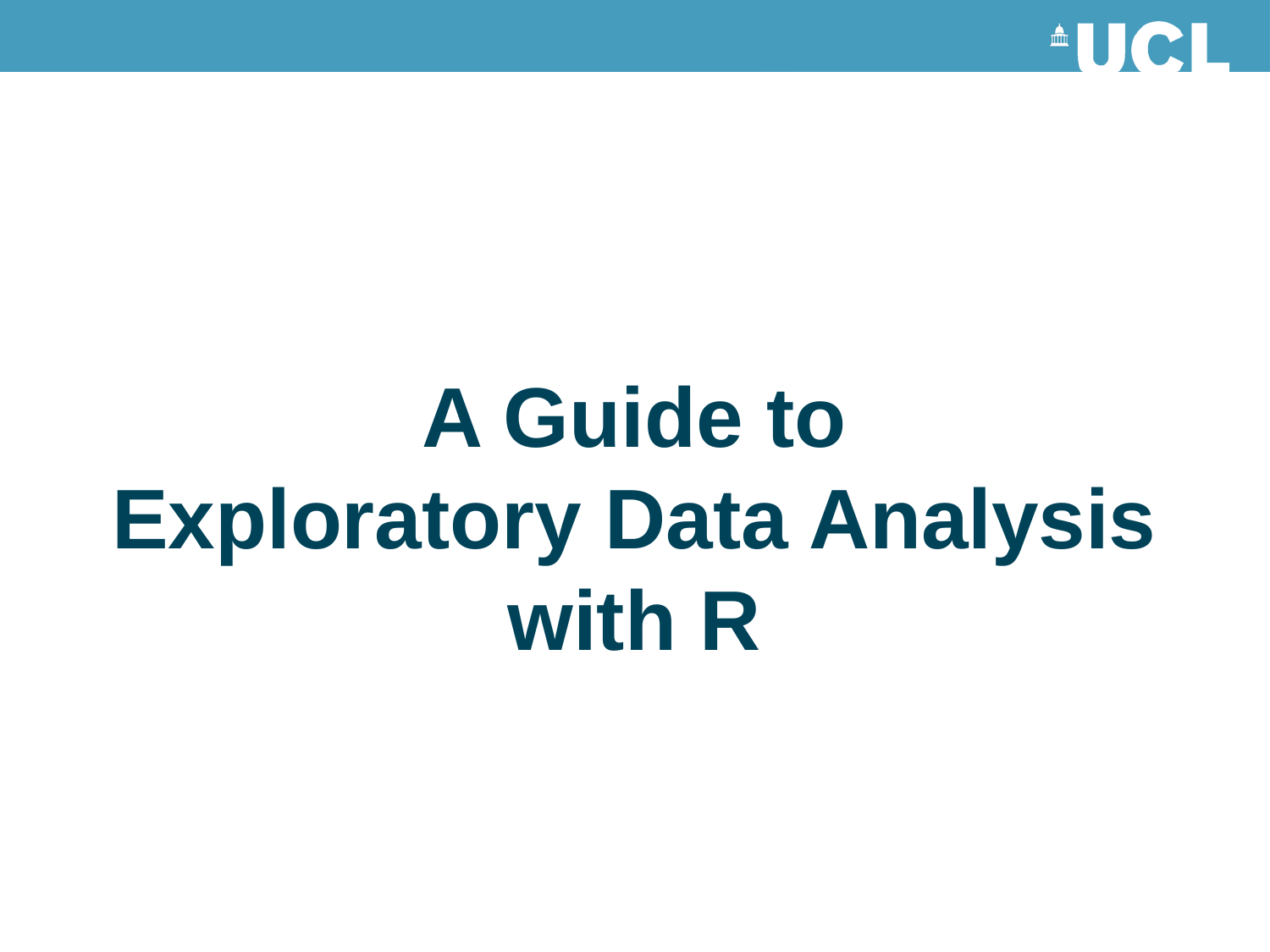

# A Guide to Exploratory Data Analysis with R